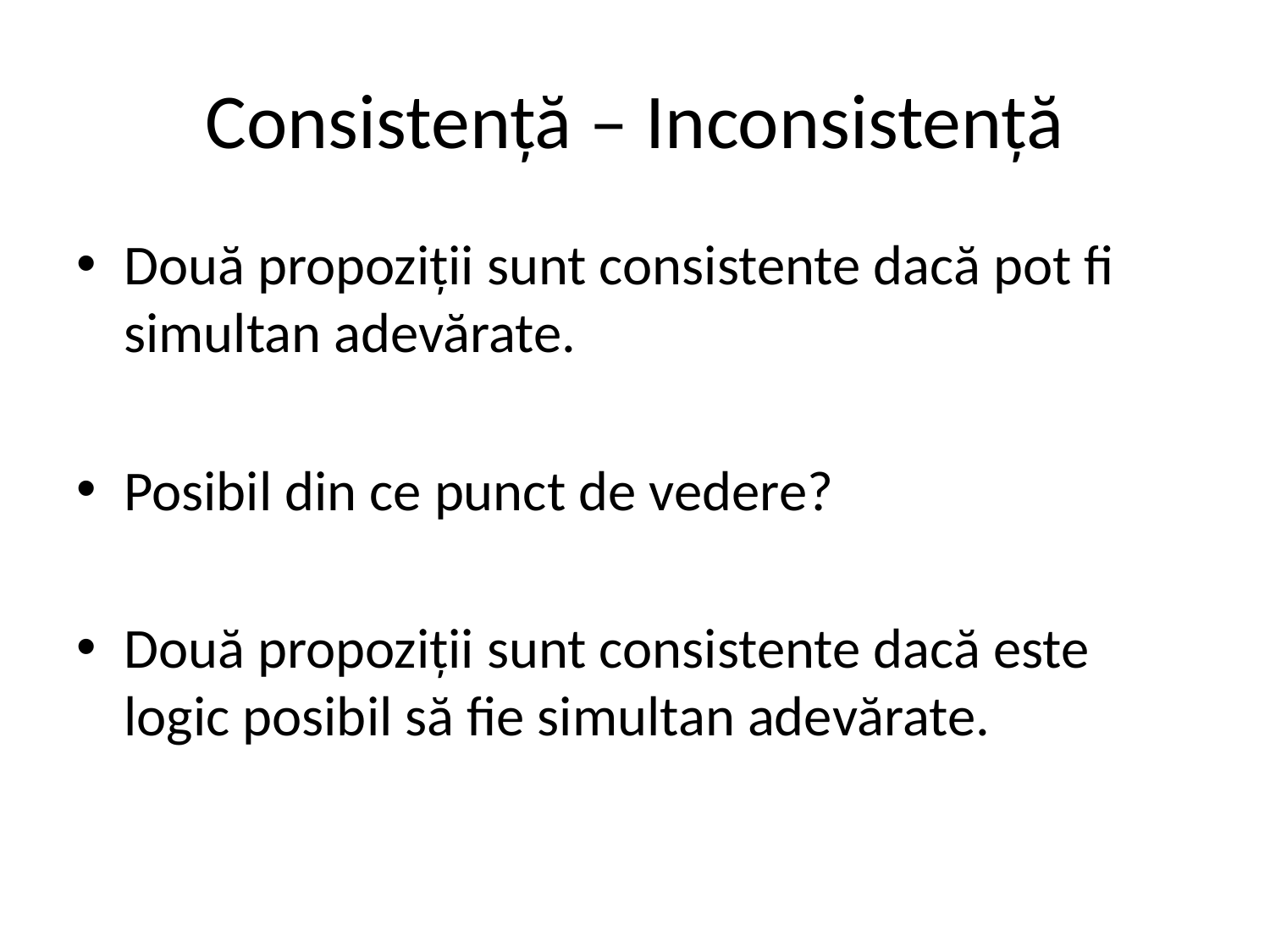

# Consistență – Inconsistență
Două propoziții sunt consistente dacă pot fi simultan adevărate.

Posibil din ce punct de vedere?

Două propoziții sunt consistente dacă este logic posibil să fie simultan adevărate.